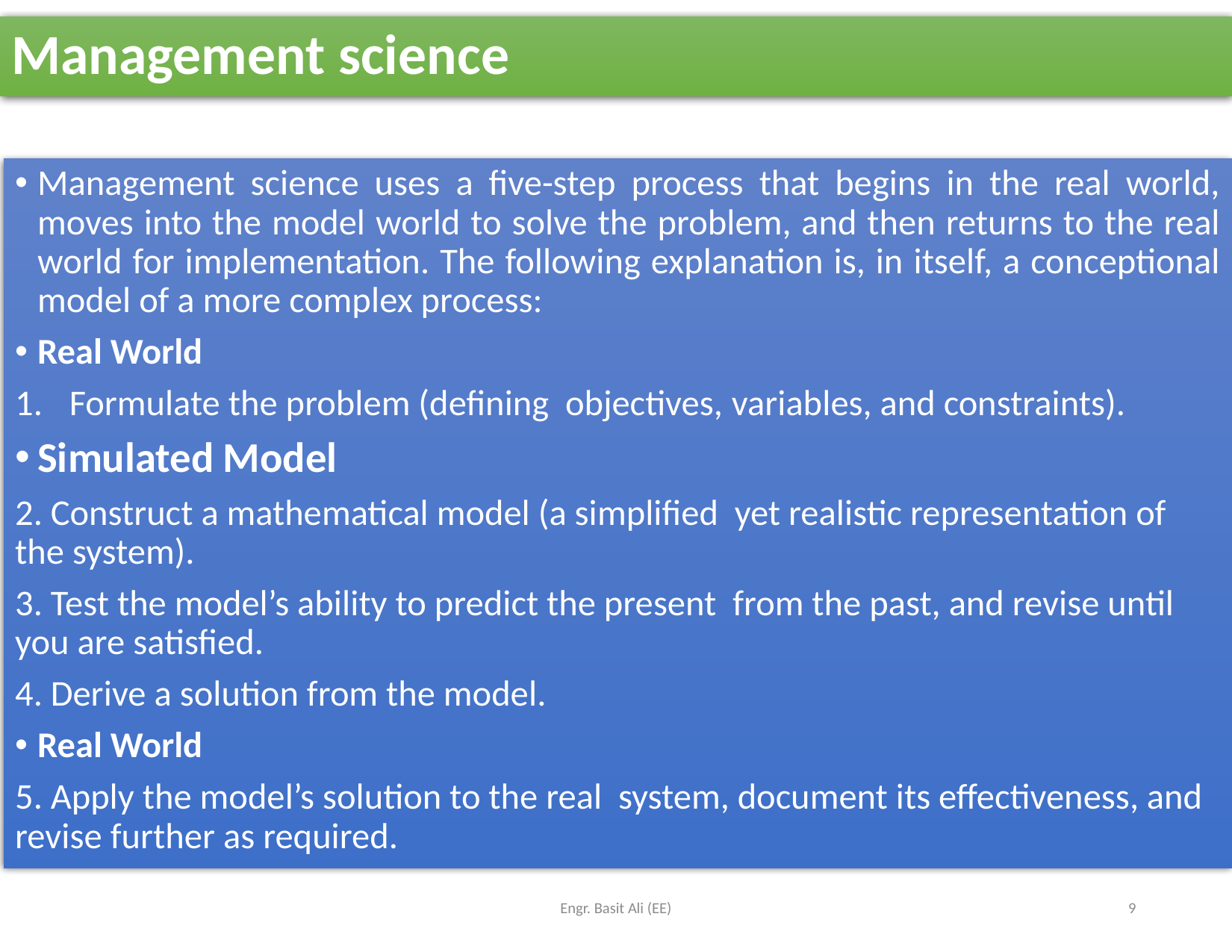

# Management science
Management science uses a five-step process that begins in the real world, moves into the model world to solve the problem, and then returns to the real world for implementation. The following explanation is, in itself, a conceptional model of a more complex process:
Real World
Formulate the problem (defining  objectives, variables, and constraints).
Simulated Model
2. Construct a mathematical model (a simplified  yet realistic representation of the system).
3. Test the model’s ability to predict the present  from the past, and revise until you are satisfied.
4. Derive a solution from the model.
Real World
5. Apply the model’s solution to the real  system, document its effectiveness, and revise further as required.
Engr. Basit Ali (EE)
9